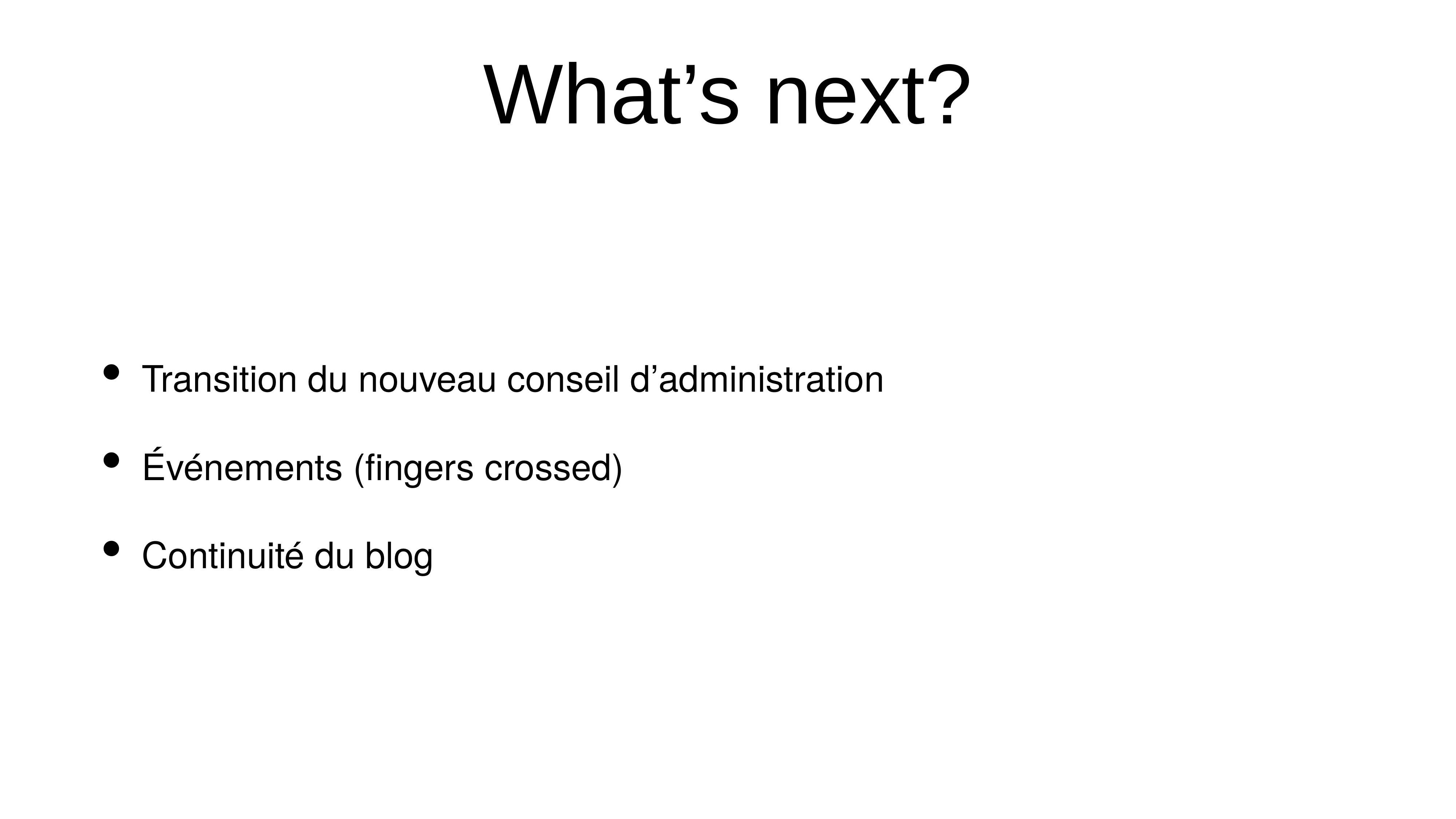

What’s next?
Transition du nouveau conseil d’administration
Événements (fingers crossed)
Continuité du blog